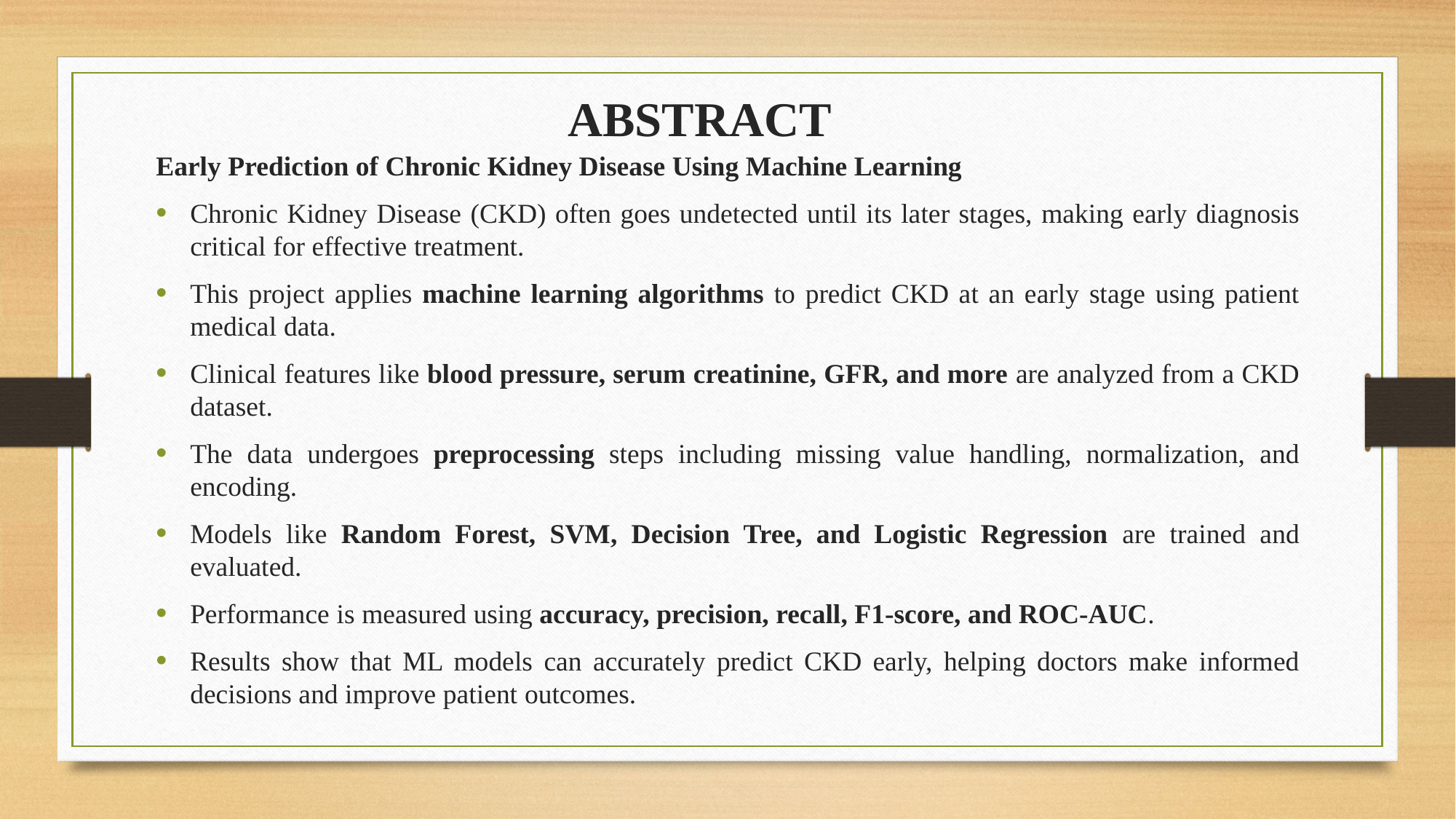

ABSTRACT
Early Prediction of Chronic Kidney Disease Using Machine Learning
Chronic Kidney Disease (CKD) often goes undetected until its later stages, making early diagnosis critical for effective treatment.
This project applies machine learning algorithms to predict CKD at an early stage using patient medical data.
Clinical features like blood pressure, serum creatinine, GFR, and more are analyzed from a CKD dataset.
The data undergoes preprocessing steps including missing value handling, normalization, and encoding.
Models like Random Forest, SVM, Decision Tree, and Logistic Regression are trained and evaluated.
Performance is measured using accuracy, precision, recall, F1-score, and ROC-AUC.
Results show that ML models can accurately predict CKD early, helping doctors make informed decisions and improve patient outcomes.